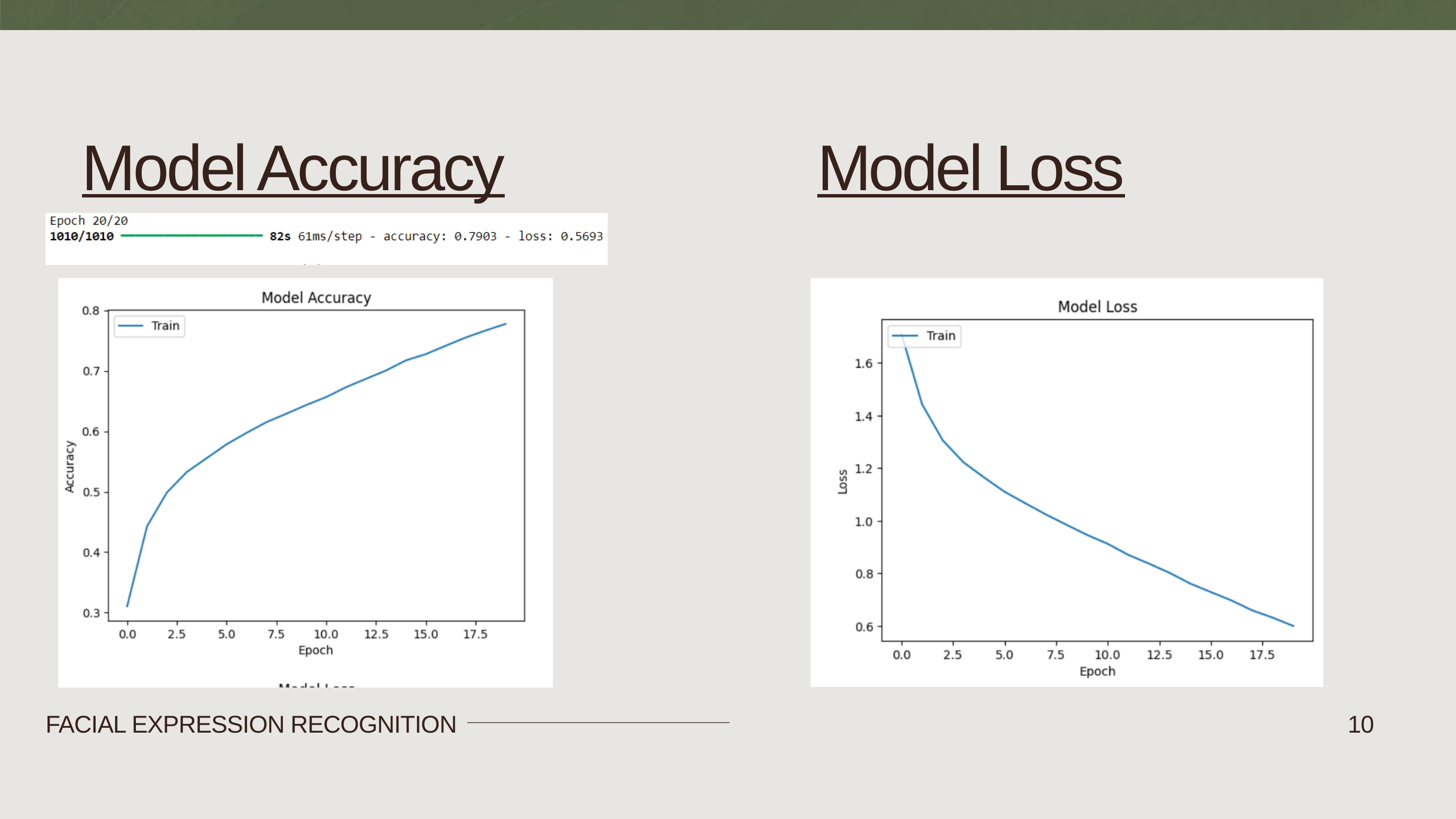

Model Accuracy
Model Loss

FACIAL EXPRESSION RECOGNITION
10